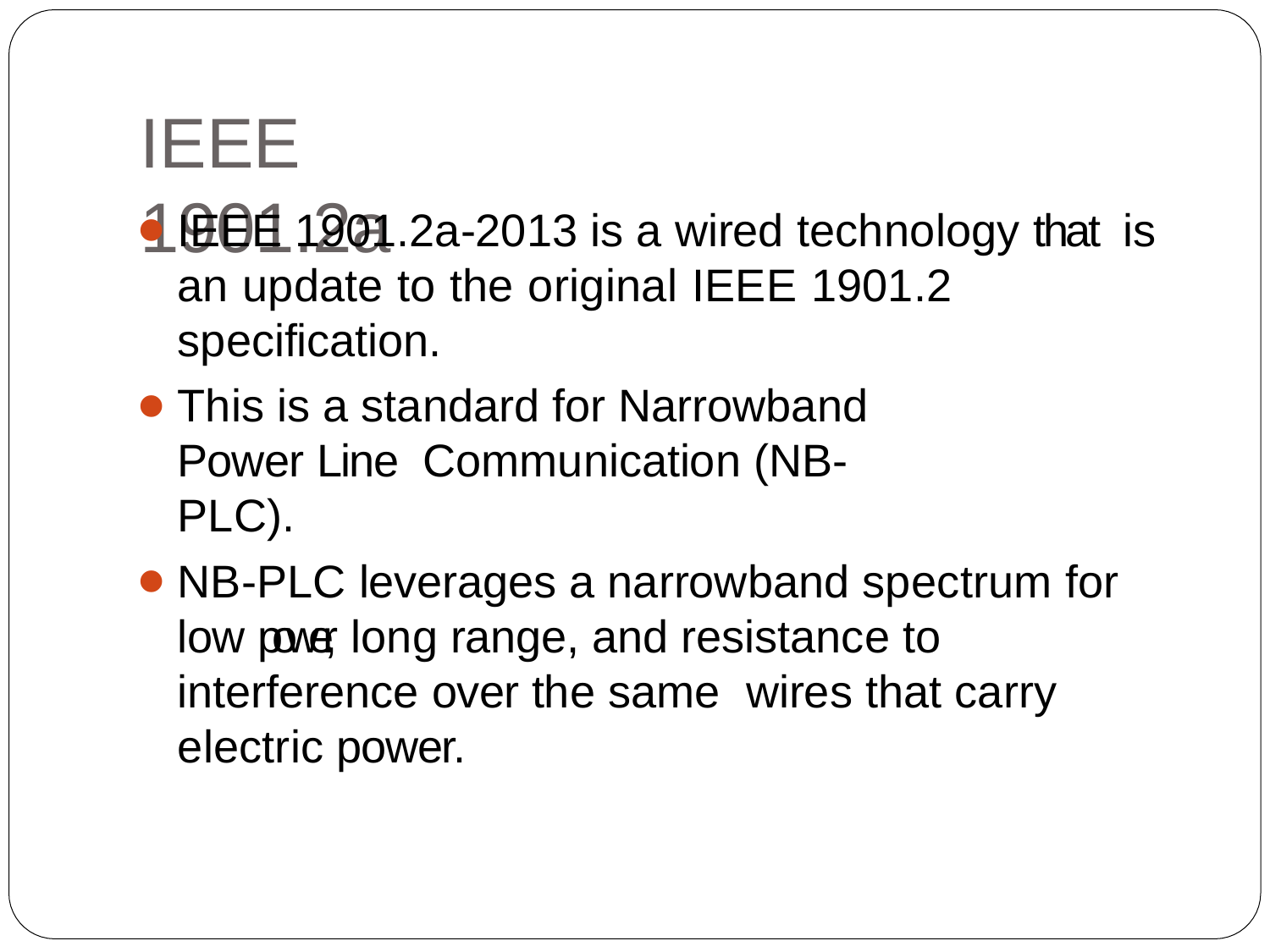

# IEEE 1901.2a
IEEE 1901.2a-2013 is a wired technology that  is an update to the original IEEE 1901.2  specification.
This is a standard for Narrowband Power Line  Communication (NB-PLC).
NB-PLC leverages a narrowband spectrum for low power,  long range, and resistance to interference over the same  wires that carry electric power.